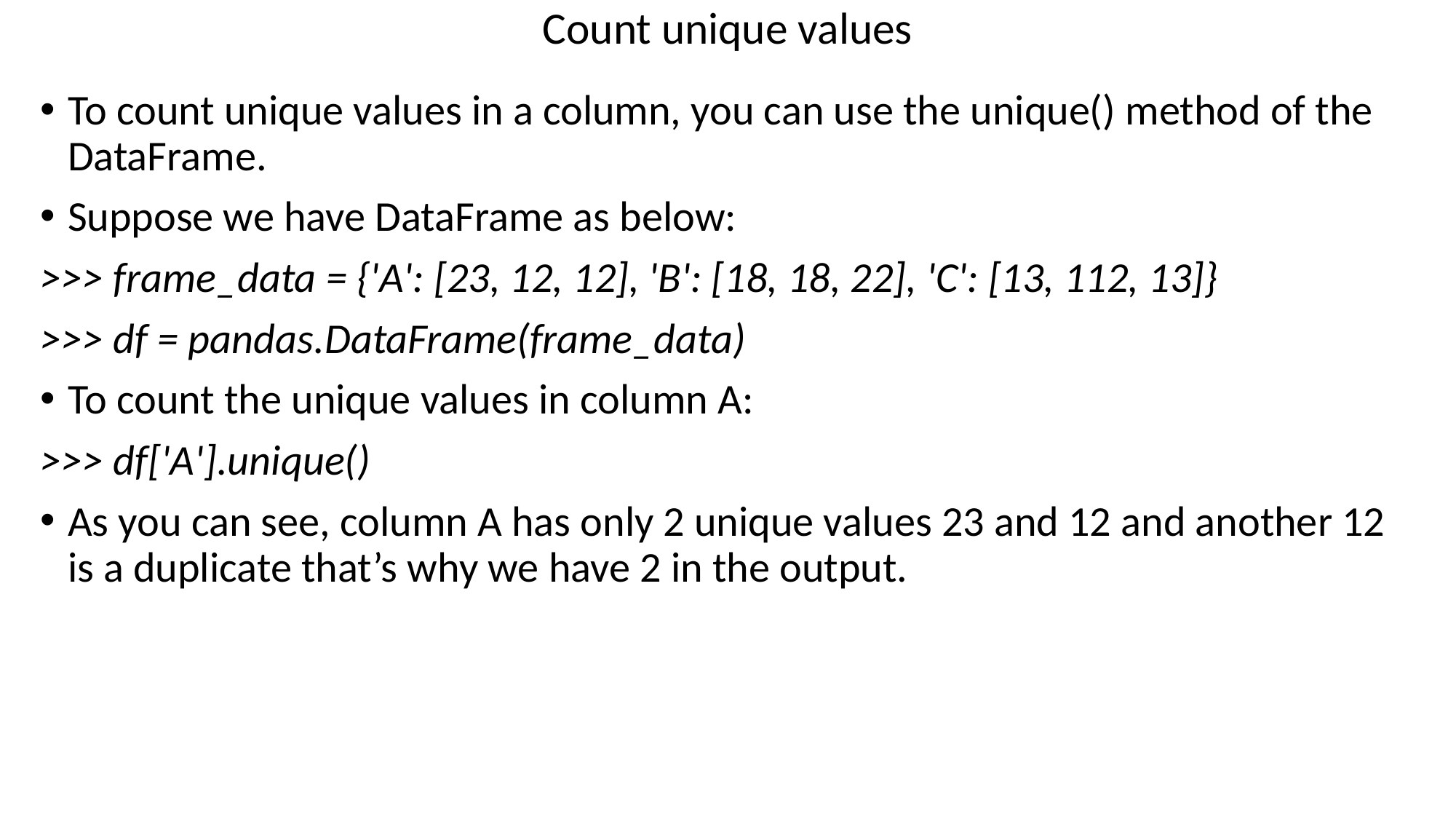

# Count unique values
To count unique values in a column, you can use the unique() method of the DataFrame.
Suppose we have DataFrame as below:
>>> frame_data = {'A': [23, 12, 12], 'B': [18, 18, 22], 'C': [13, 112, 13]}
>>> df = pandas.DataFrame(frame_data)
To count the unique values in column A:
>>> df['A'].unique()
As you can see, column A has only 2 unique values 23 and 12 and another 12 is a duplicate that’s why we have 2 in the output.